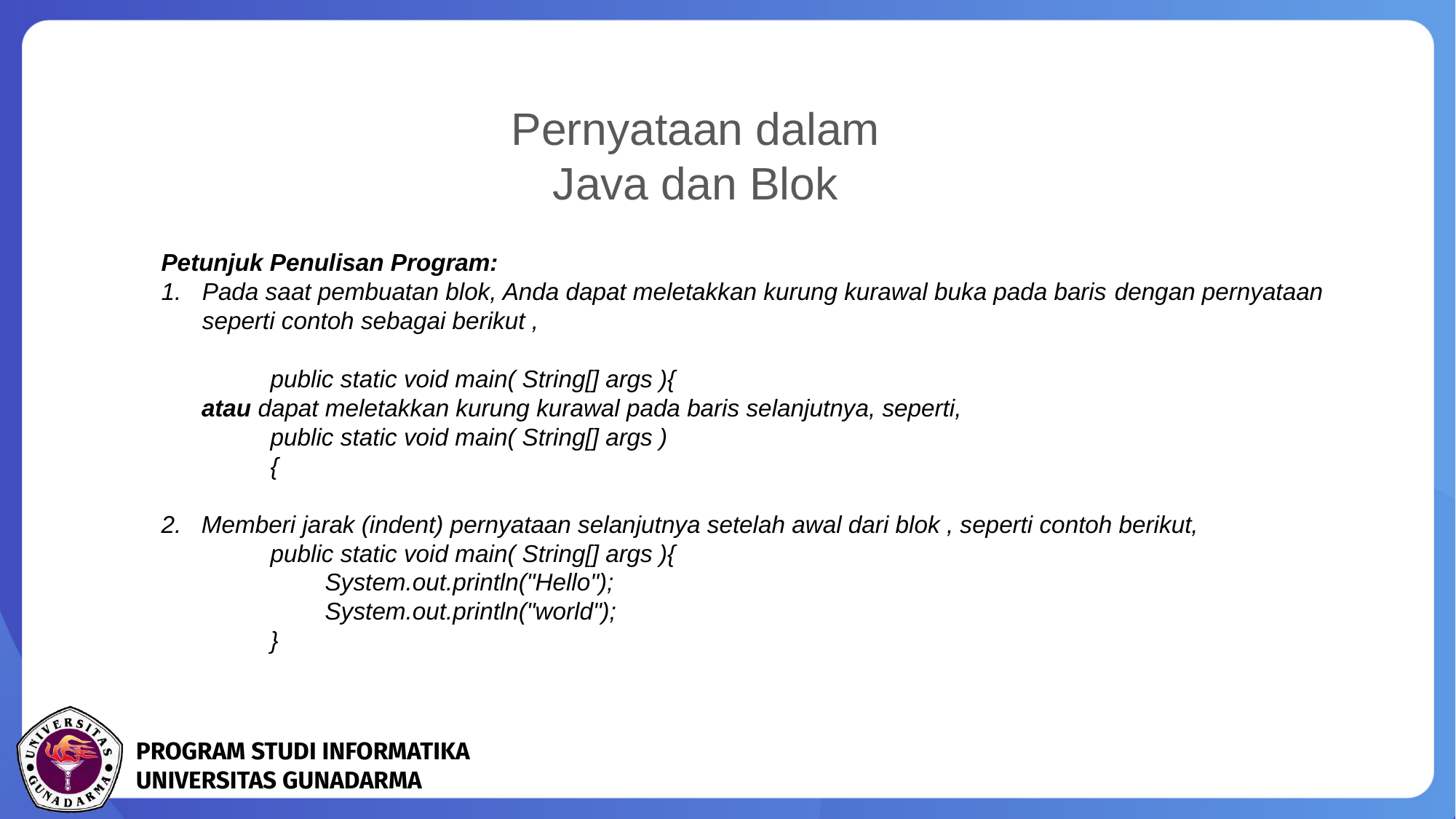

Pernyataan dalam Java dan Blok
Petunjuk Penulisan Program:
Pada saat pembuatan blok, Anda dapat meletakkan kurung kurawal buka pada baris dengan pernyataan seperti contoh sebagai berikut ,

	public static void main( String[] args ){
      atau dapat meletakkan kurung kurawal pada baris selanjutnya, seperti,
	public static void main( String[] args )
	{

2.   Memberi jarak (indent) pernyataan selanjutnya setelah awal dari blok , seperti contoh berikut,
public static void main( String[] args ){
System.out.println("Hello");
System.out.println("world");
}